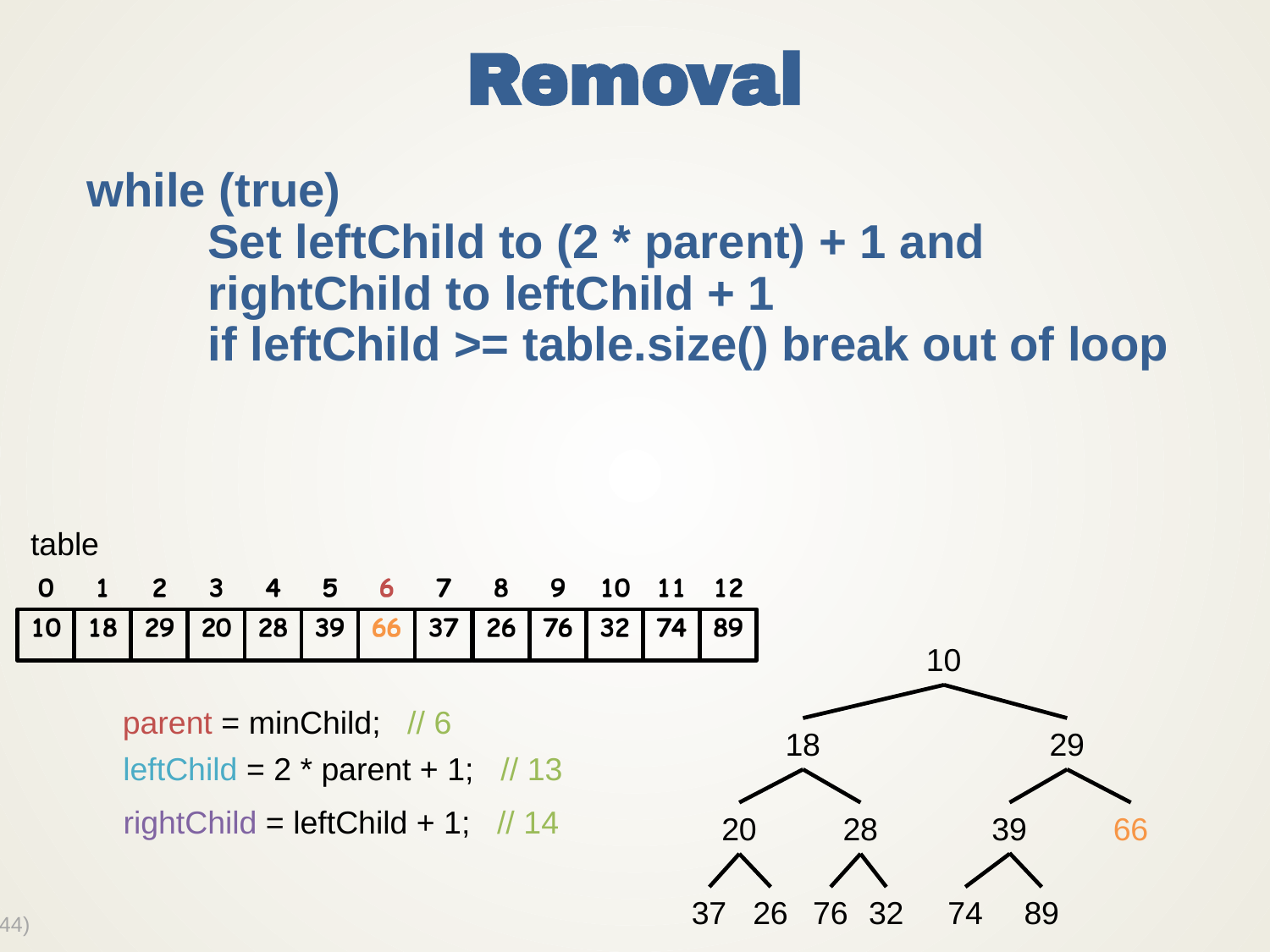

# Removal
while (true)
	Set leftChild to (2 * parent) + 1 and
	rightChild to leftChild + 1
	if leftChild >= table.size() break out of loop
table
0
1
2
3
4
5
6
7
8
9
10
11
12
10
18
29
20
28
39
66
37
26
76
32
74
89
10
18
29
20
28
39
66
37
26
76
32
74
89
parent = minChild;   // 6
leftChild = 2 * parent + 1;   // 13
rightChild = leftChild + 1;   // 14